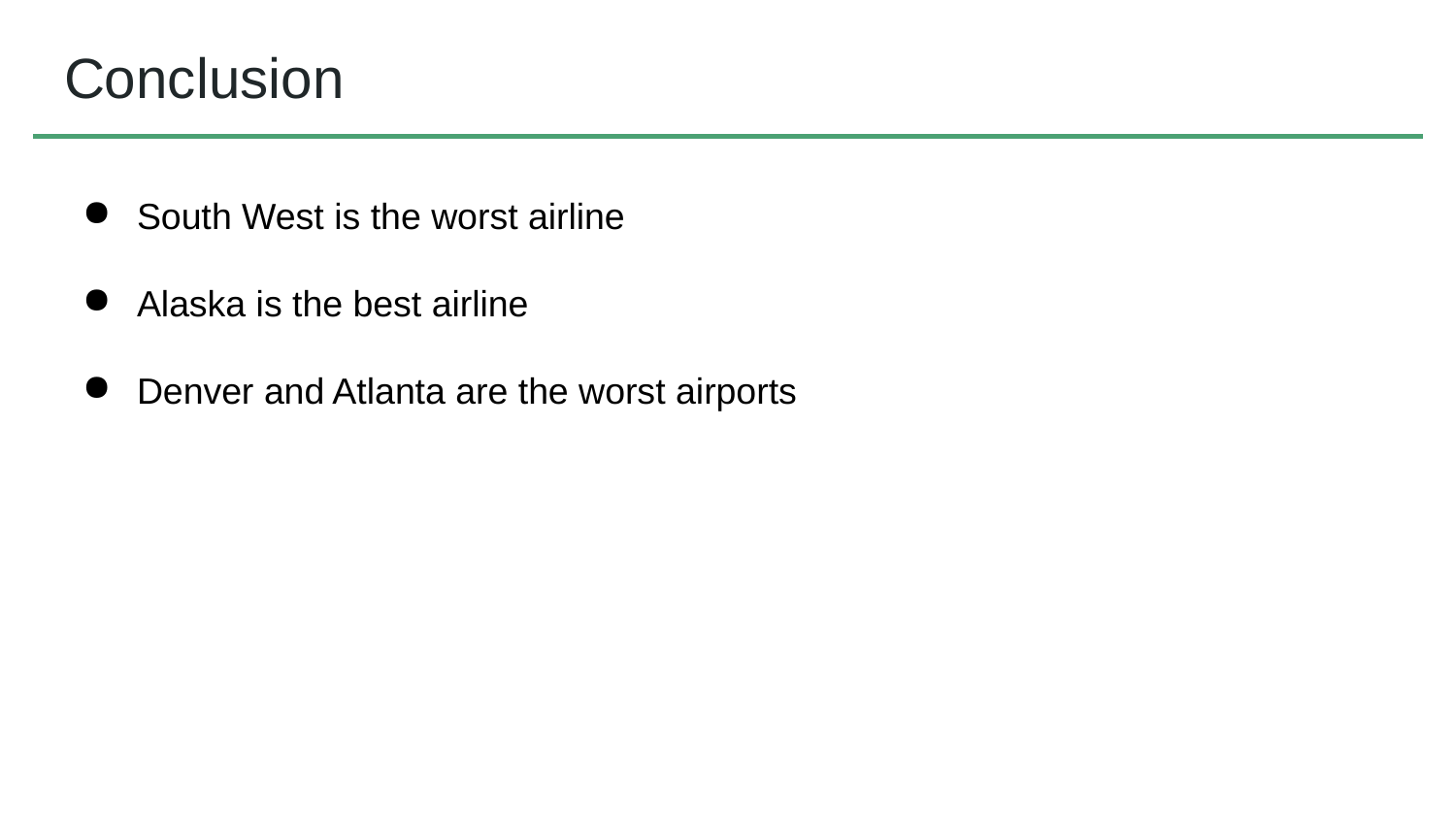

# Conclusion
South West is the worst airline

Alaska is the best airline

Denver and Atlanta are the worst airports